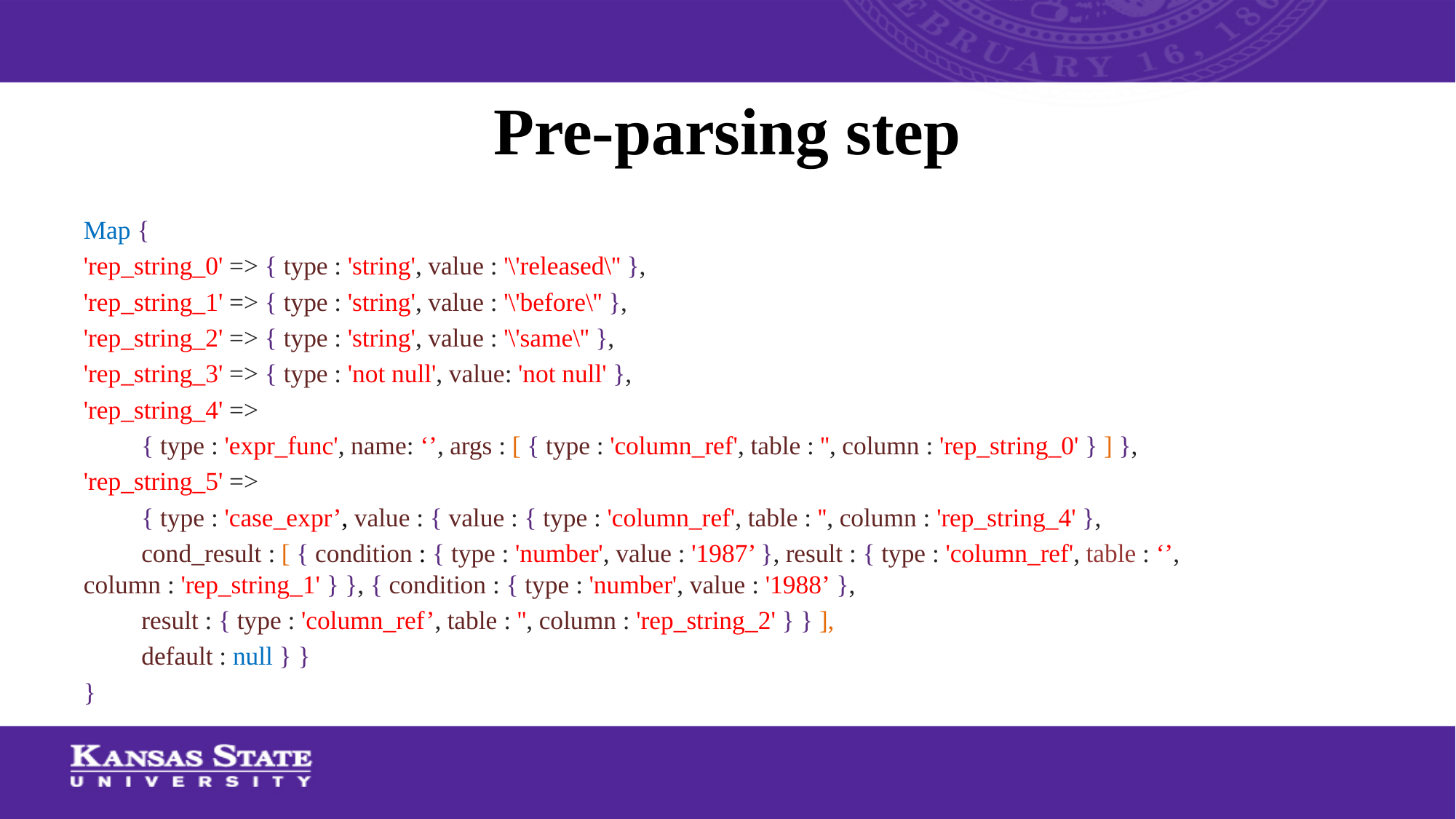

# Pre-parsing step
Map {
'rep_string_0' => { type : 'string', value : '\'released\'' },
'rep_string_1' => { type : 'string', value : '\'before\'' },
'rep_string_2' => { type : 'string', value : '\'same\'' },
'rep_string_3' => { type : 'not null', value: 'not null' },
'rep_string_4' =>
	{ type : 'expr_func', name: ‘’, args : [ { type : 'column_ref', table : '', column : 'rep_string_0' } ] },
'rep_string_5' =>
	{ type : 'case_expr’, value : { value : { type : 'column_ref', table : '', column : 'rep_string_4' },
	cond_result : [ { condition : { type : 'number', value : '1987’ }, result : { type : 'column_ref', table : ‘’, 		column : 'rep_string_1' } }, { condition : { type : 'number', value : '1988’ },
		result : { type : 'column_ref’, table : '', column : 'rep_string_2' } } ],
	default : null } }
}